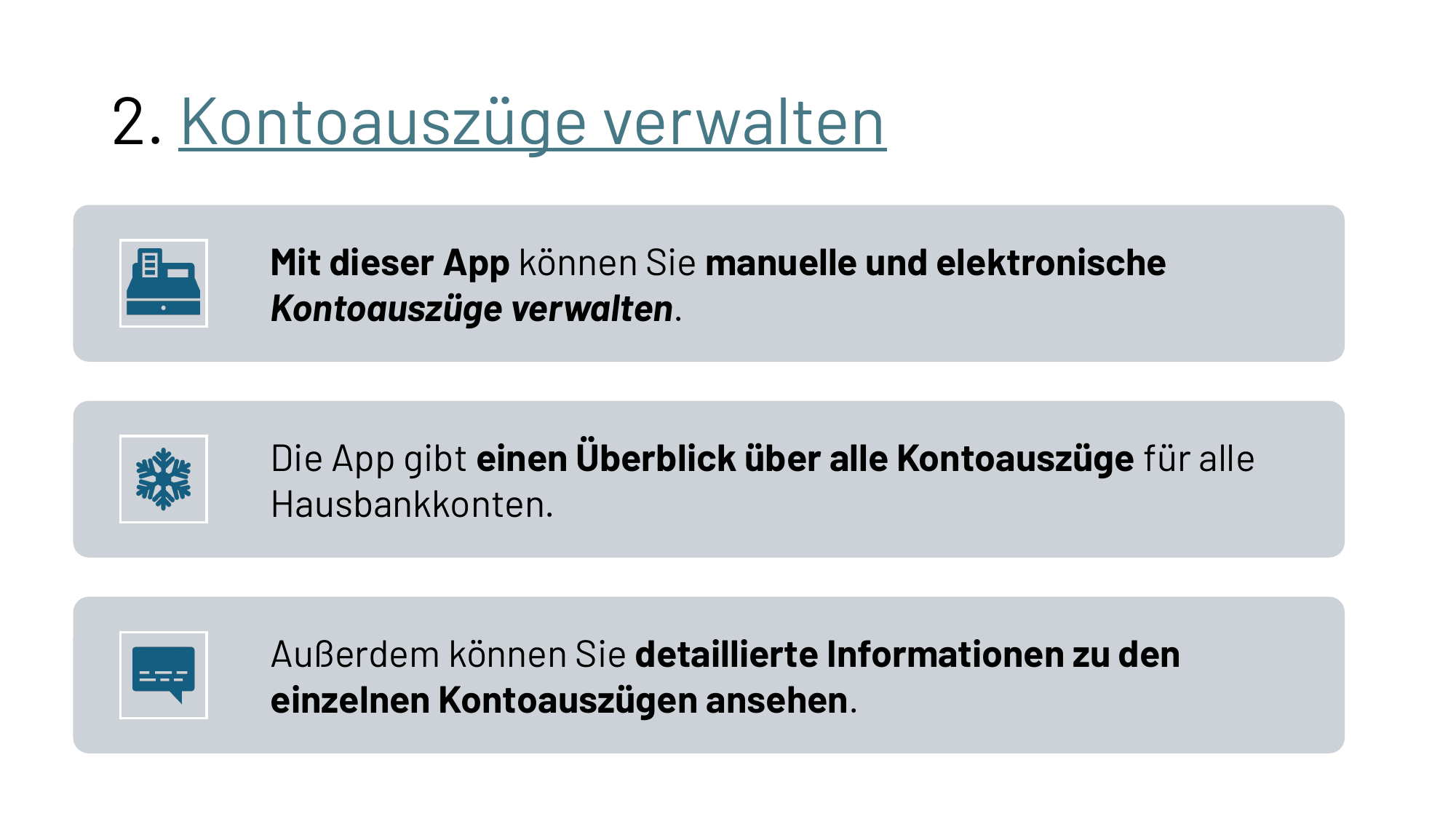

# 2. Kontoauszüge verwalten
Mit dieser App können Sie manuelle und elektronische Kontoauszüge verwalten.
Die App gibt einen Überblick über alle Kontoauszüge für alle Hausbankkonten.
Außerdem können Sie detaillierte Informationen zu den einzelnen Kontoauszügen ansehen.